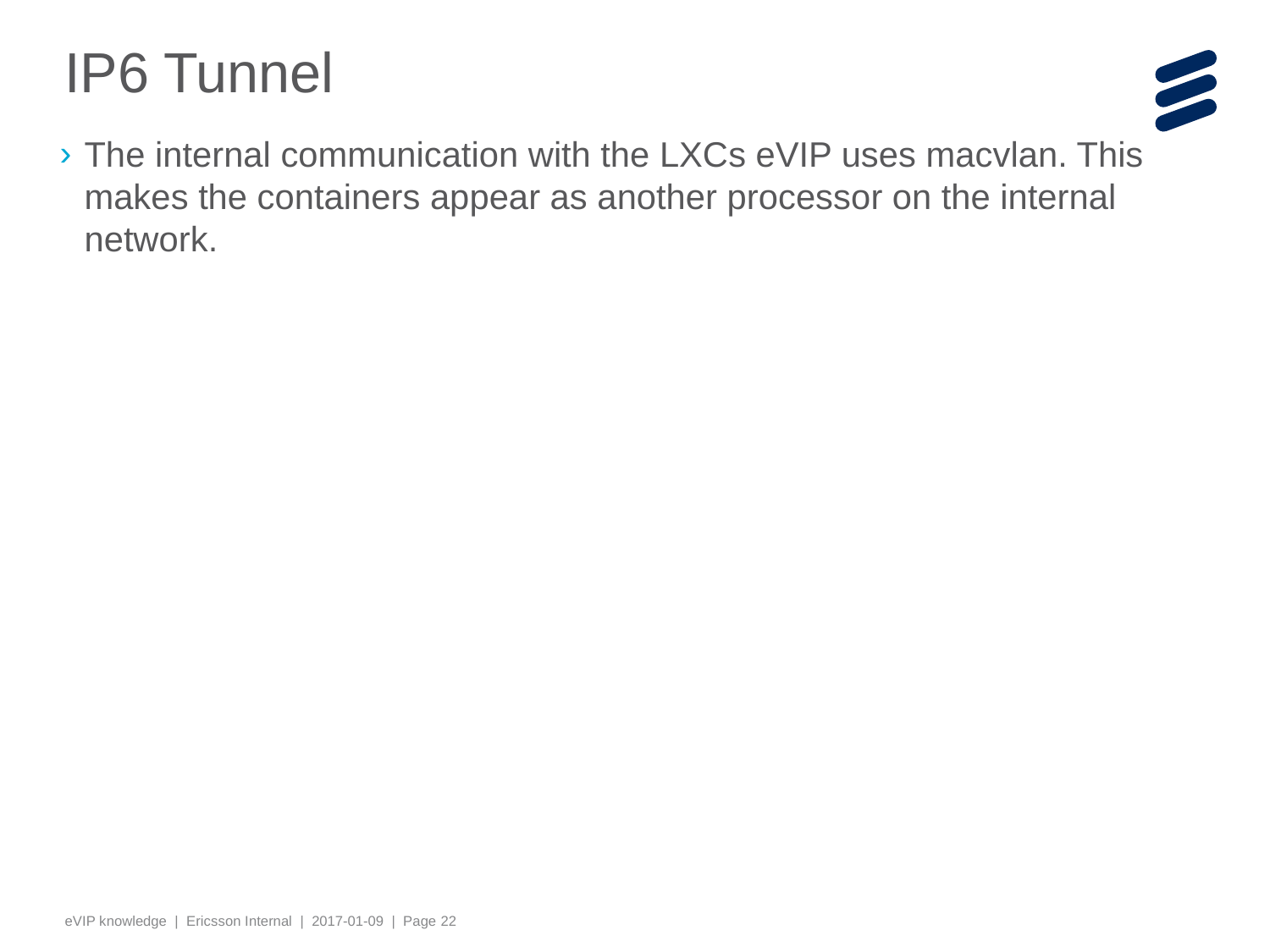

# IP6 Tunnel
The internal communication with the LXCs eVIP uses macvlan. This makes the containers appear as another processor on the internal network.